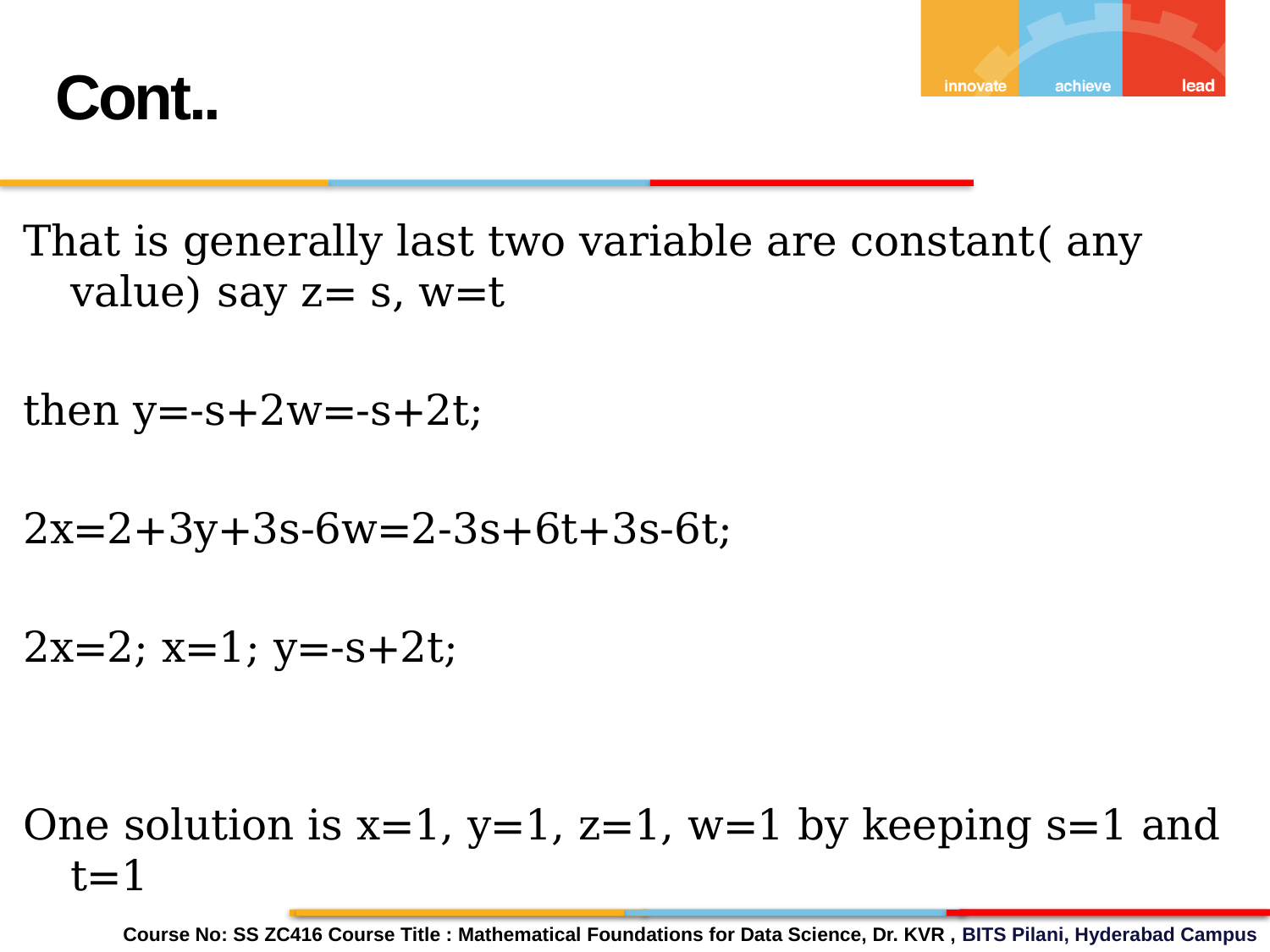

Cont..
That is generally last two variable are constant( any value) say z= s, w=t

then y=-s+2w=-s+2t;

2x=2+3y+3s-6w=2-3s+6t+3s-6t;

2x=2; x=1; y=-s+2t;

One solution is x=1, y=1, z=1, w=1 by keeping s=1 and t=1